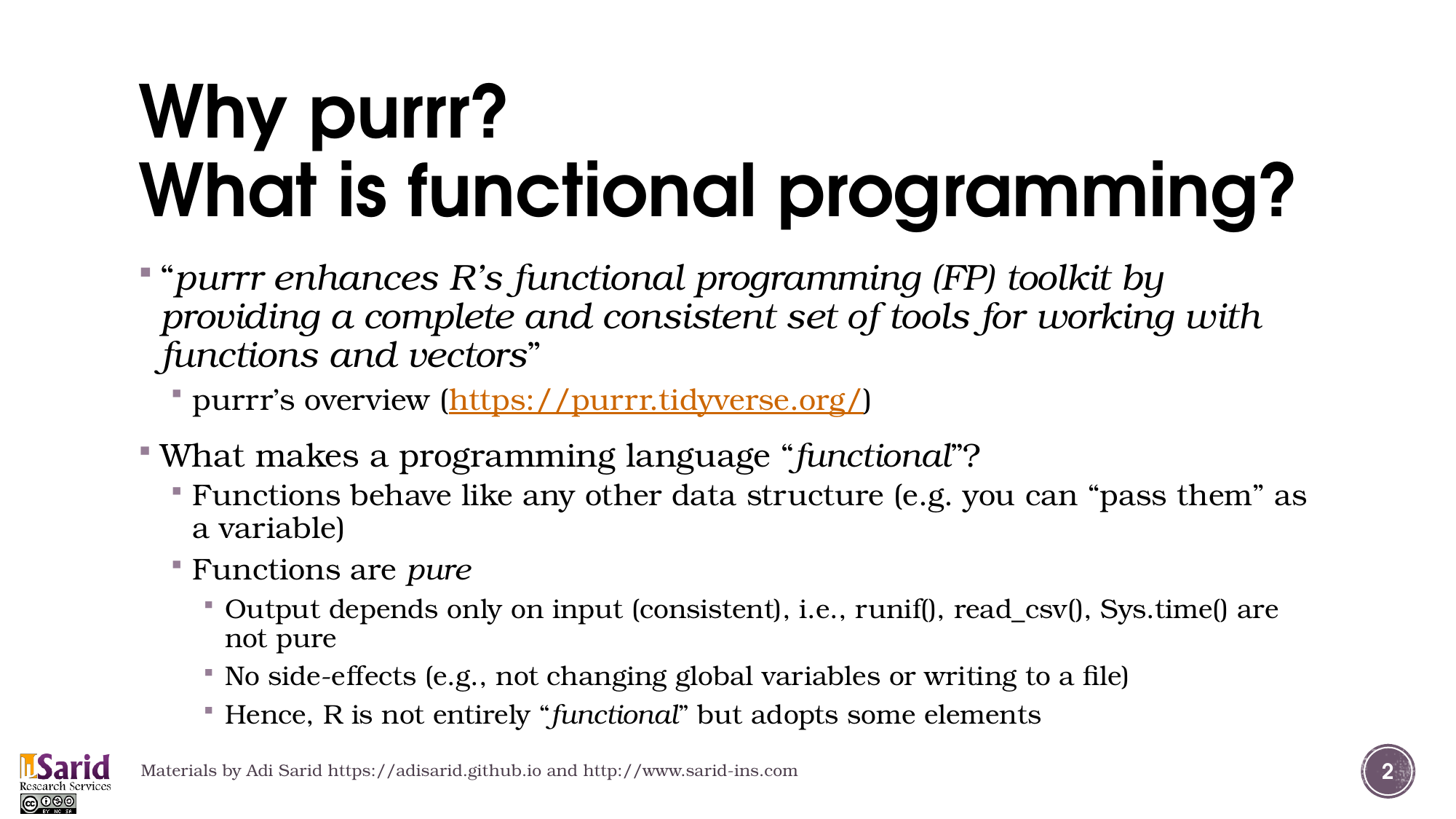

# Why purrr? What is functional programming?
“purrr enhances R’s functional programming (FP) toolkit by providing a complete and consistent set of tools for working with functions and vectors”
purrr’s overview (https://purrr.tidyverse.org/)
What makes a programming language “functional”?
Functions behave like any other data structure (e.g. you can “pass them” as a variable)
Functions are pure
Output depends only on input (consistent), i.e., runif(), read_csv(), Sys.time() are not pure
No side-effects (e.g., not changing global variables or writing to a file)
Hence, R is not entirely “functional” but adopts some elements

Materials by Adi Sarid https://adisarid.github.io and http://www.sarid-ins.com
2